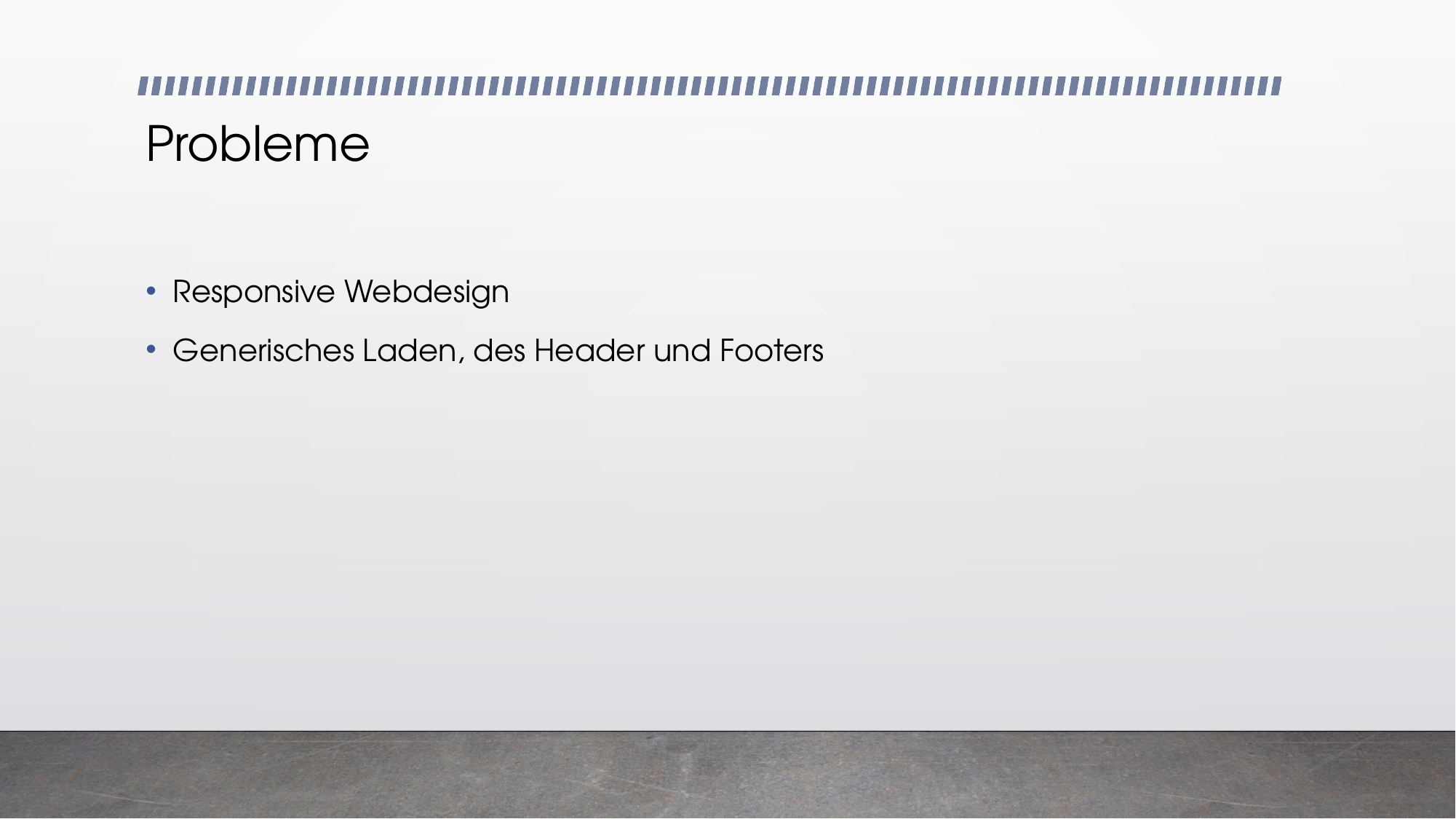

# Probleme
Responsive Webdesign
Generisches Laden, des Header und Footers